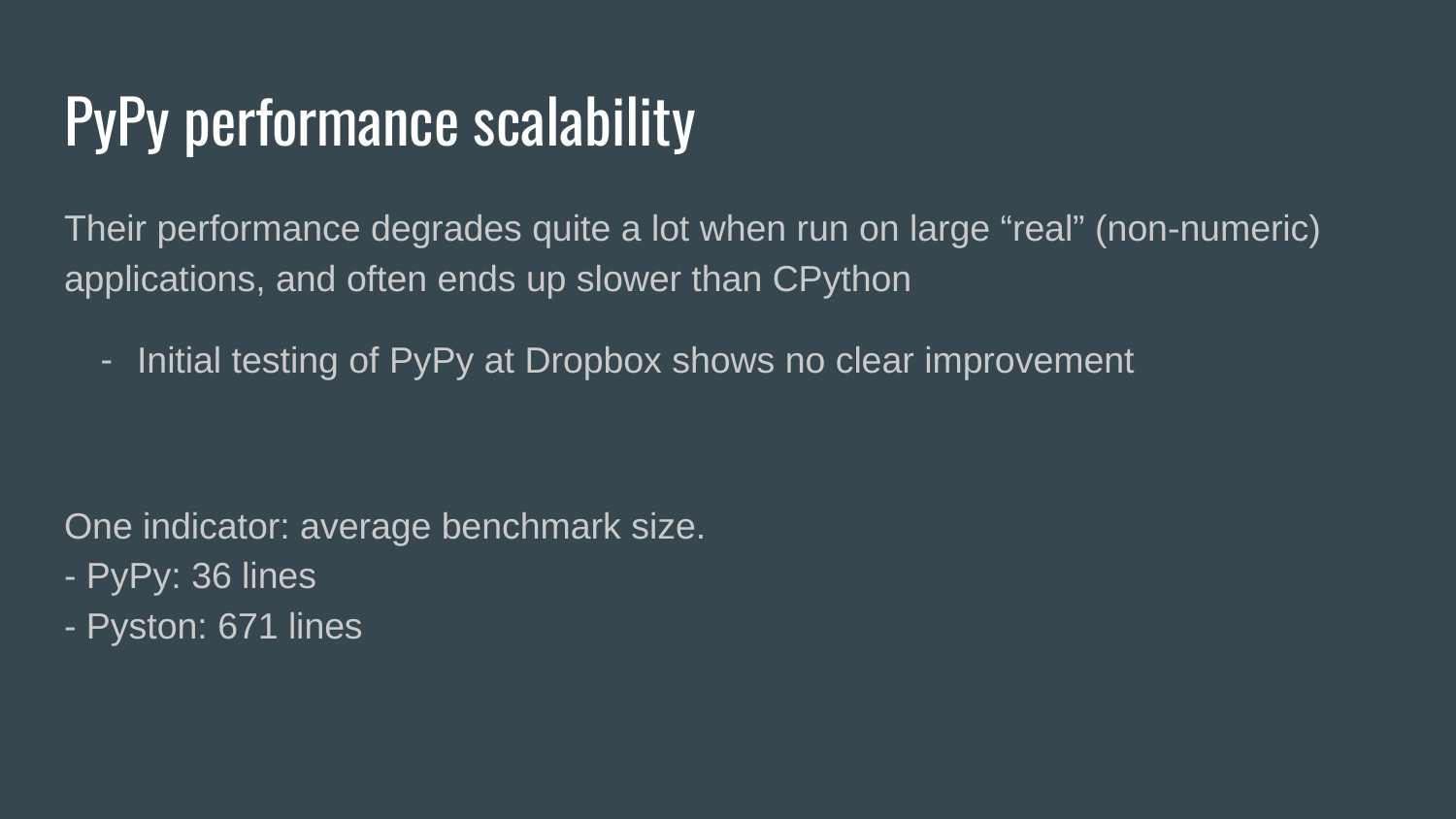

# PyPy performance scalability
Their performance degrades quite a lot when run on large “real” (non-numeric) applications, and often ends up slower than CPython
Initial testing of PyPy at Dropbox shows no clear improvement

One indicator: average benchmark size.
- PyPy: 36 lines
- Pyston: 671 lines